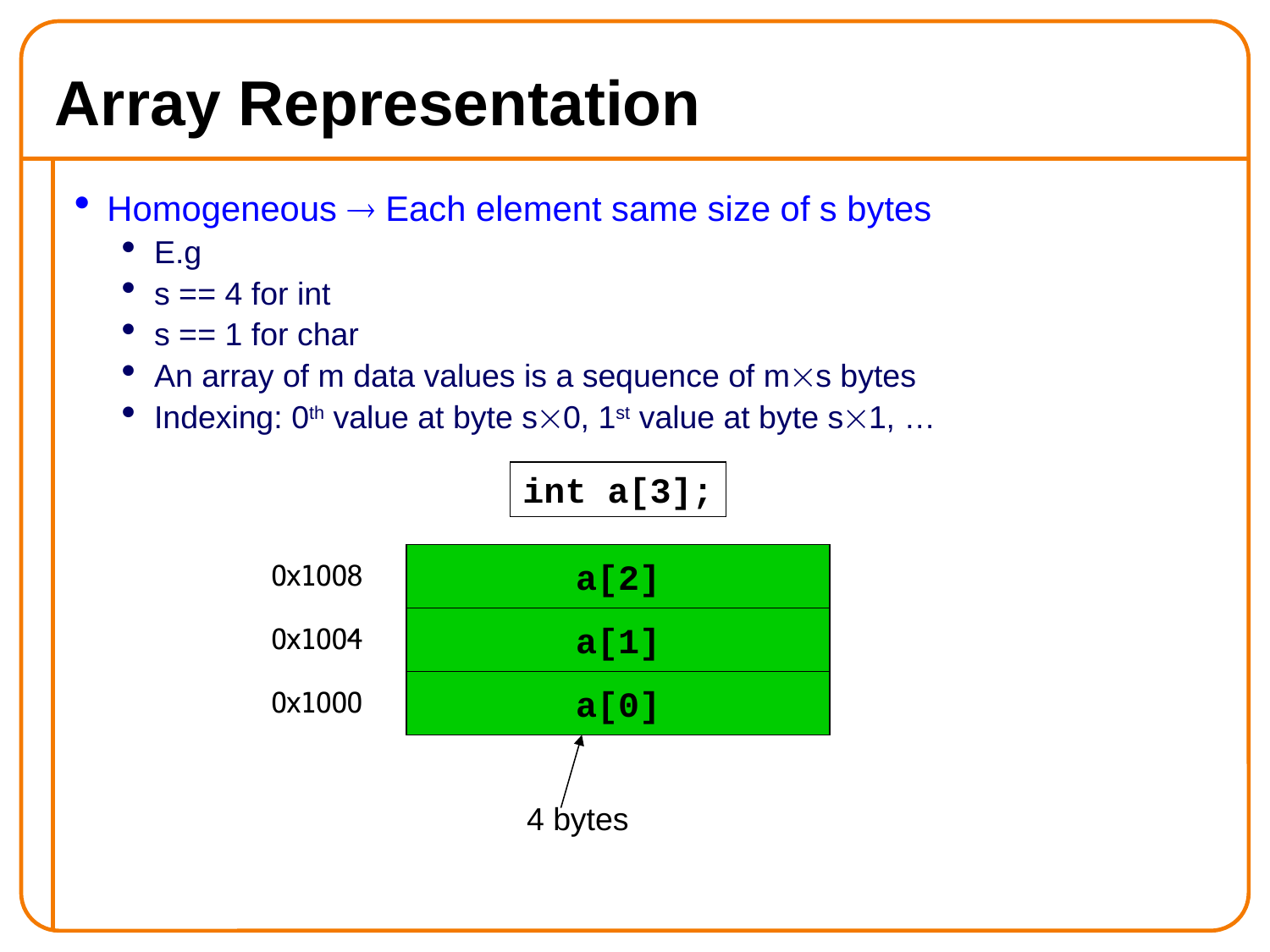

Array Representation
Homogeneous → Each element same size of s bytes
E.g
s == 4 for int
s == 1 for char
An array of m data values is a sequence of m×s bytes
Indexing: 0th value at byte s×0, 1st value at byte s×1, …

int a[3];
a[2]
0x1008
a[1]
0x1004
a[0]
0x1000

4 bytes